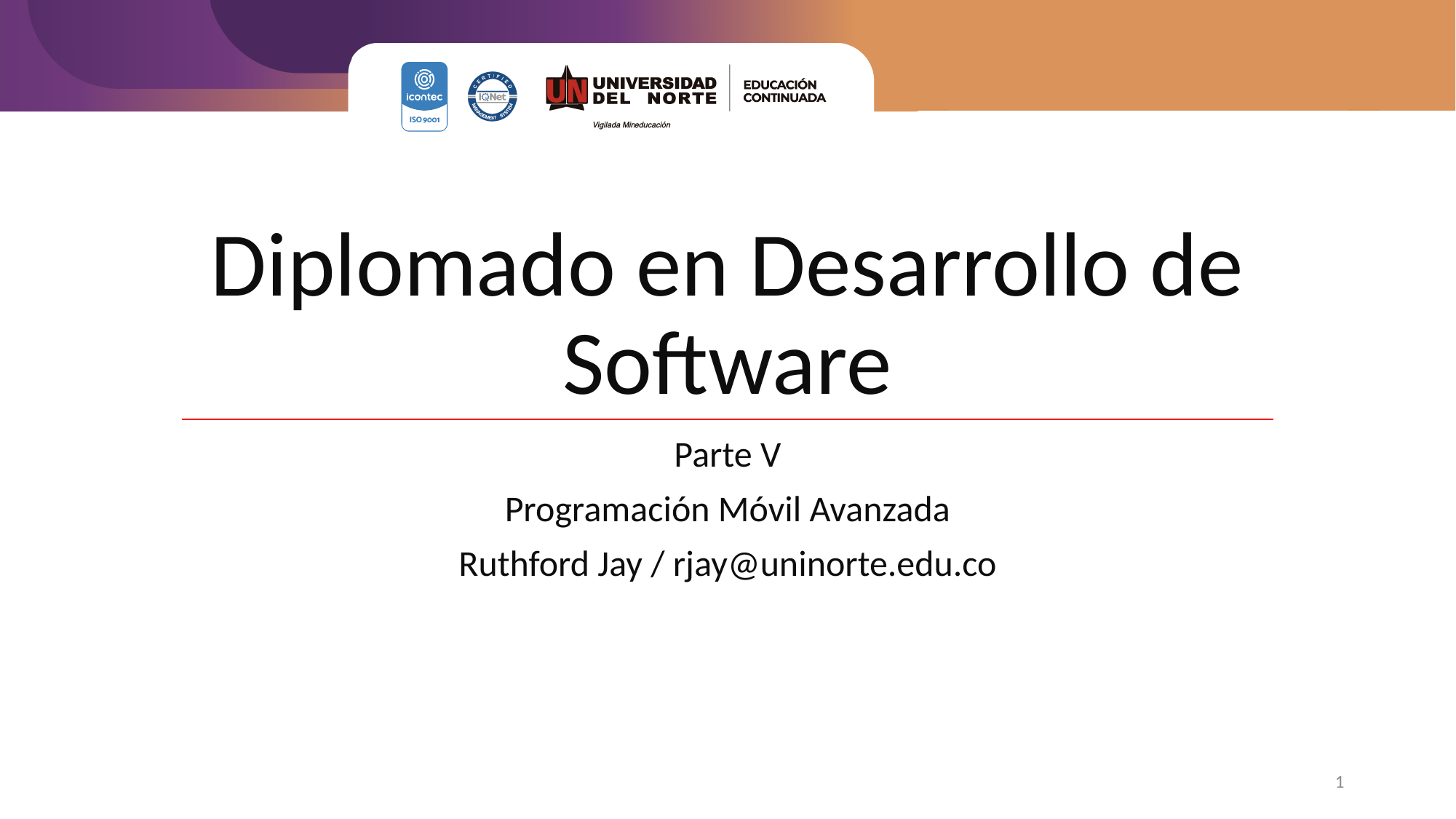

# Diplomado en Desarrollo de Software
Parte V
Programación Móvil Avanzada
Ruthford Jay / rjay@uninorte.edu.co

1